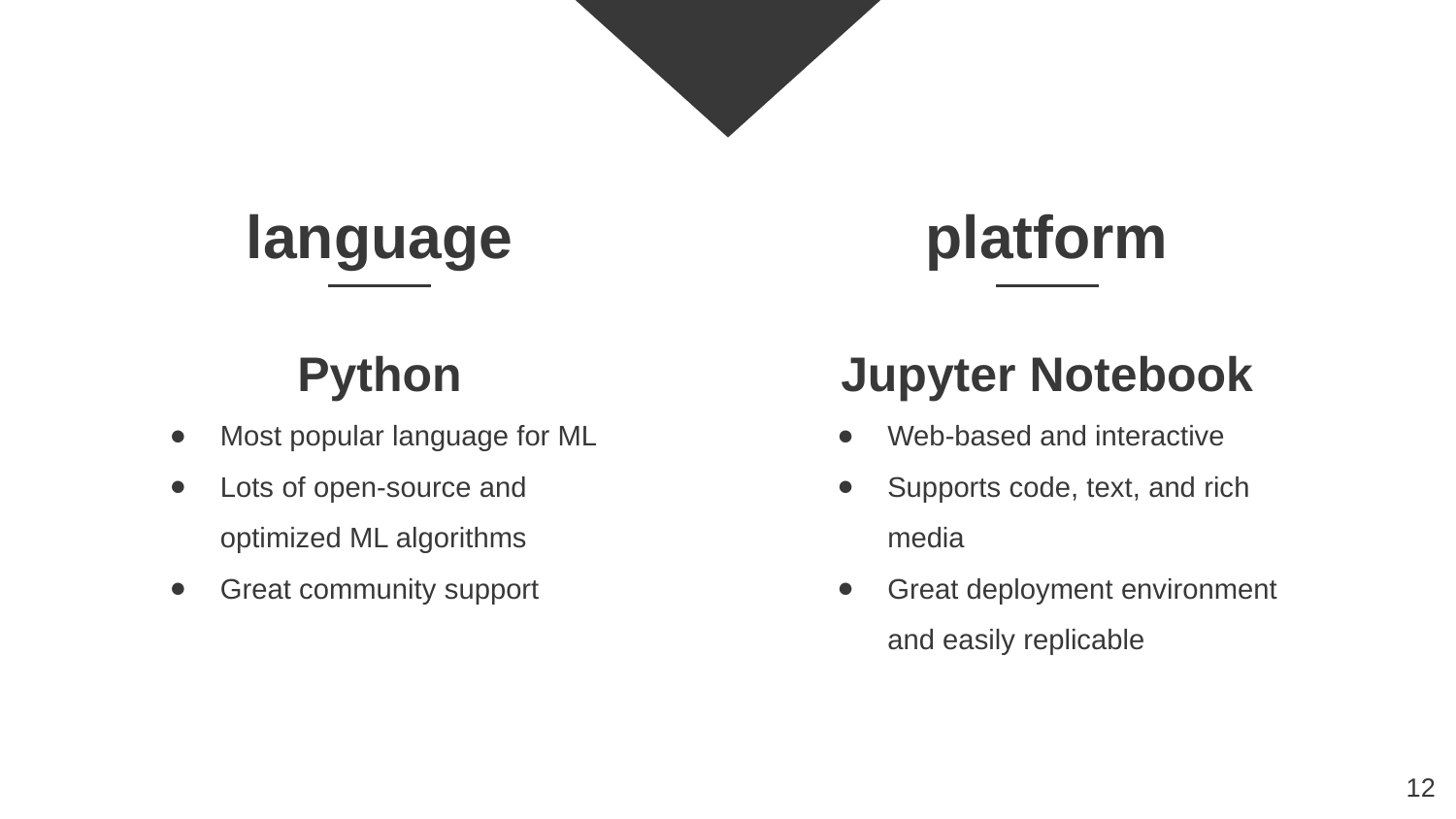

# language
platform
Python
Most popular language for ML
Lots of open-source and optimized ML algorithms
Great community support

Jupyter Notebook
Web-based and interactive
Supports code, text, and rich media
Great deployment environment and easily replicable

12